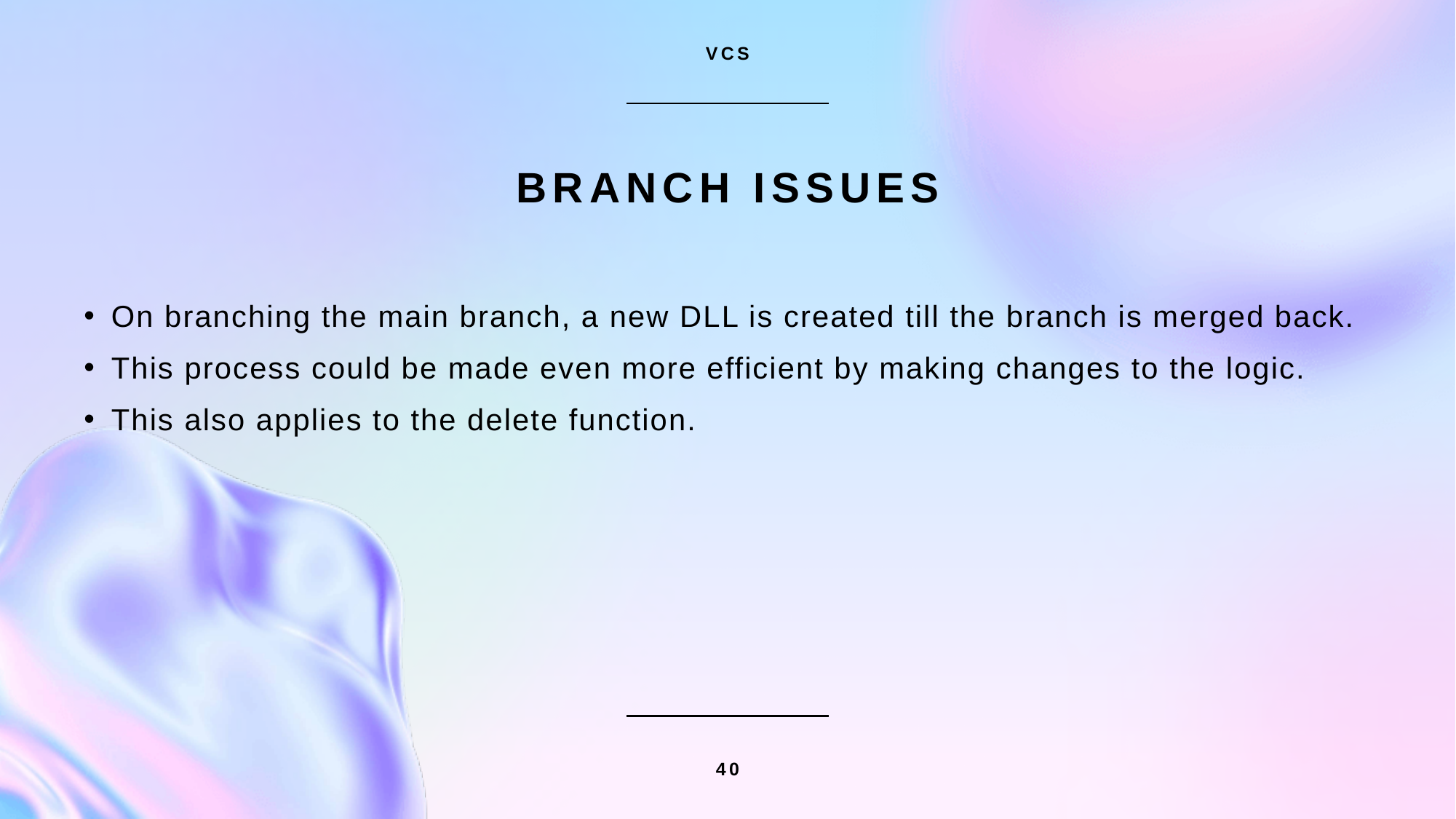

VCS
# branch Issues

On branching the main branch, a new DLL is created till the branch is merged back.
This process could be made even more efficient by making changes to the logic.
This also applies to the delete function.
40